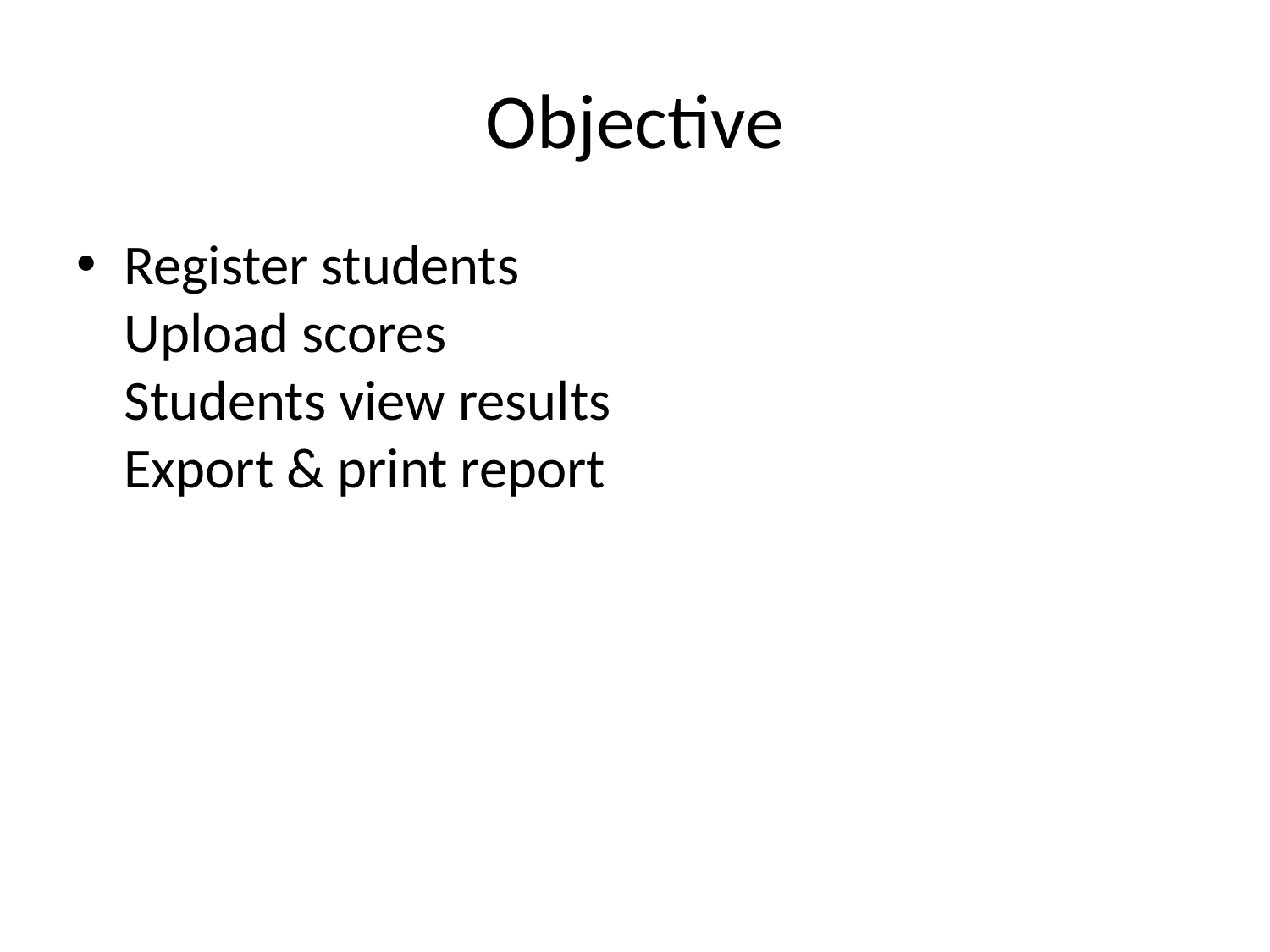

# Objective
Register students
Upload scores
Students view results
Export & print report